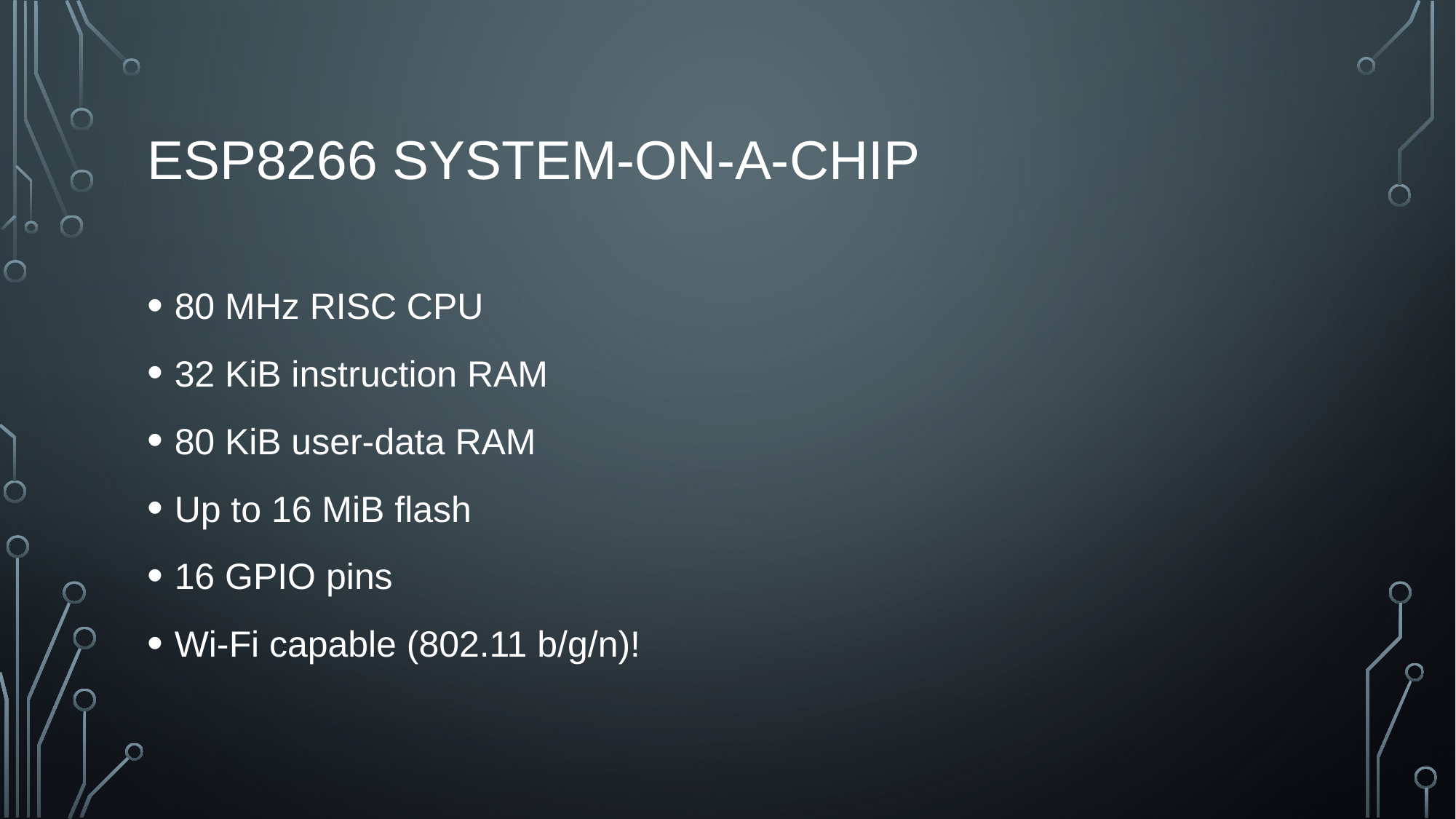

# ESP8266 System-on-a-chip
80 MHz RISC CPU
32 KiB instruction RAM
80 KiB user-data RAM
Up to 16 MiB flash
16 GPIO pins
Wi-Fi capable (802.11 b/g/n)!